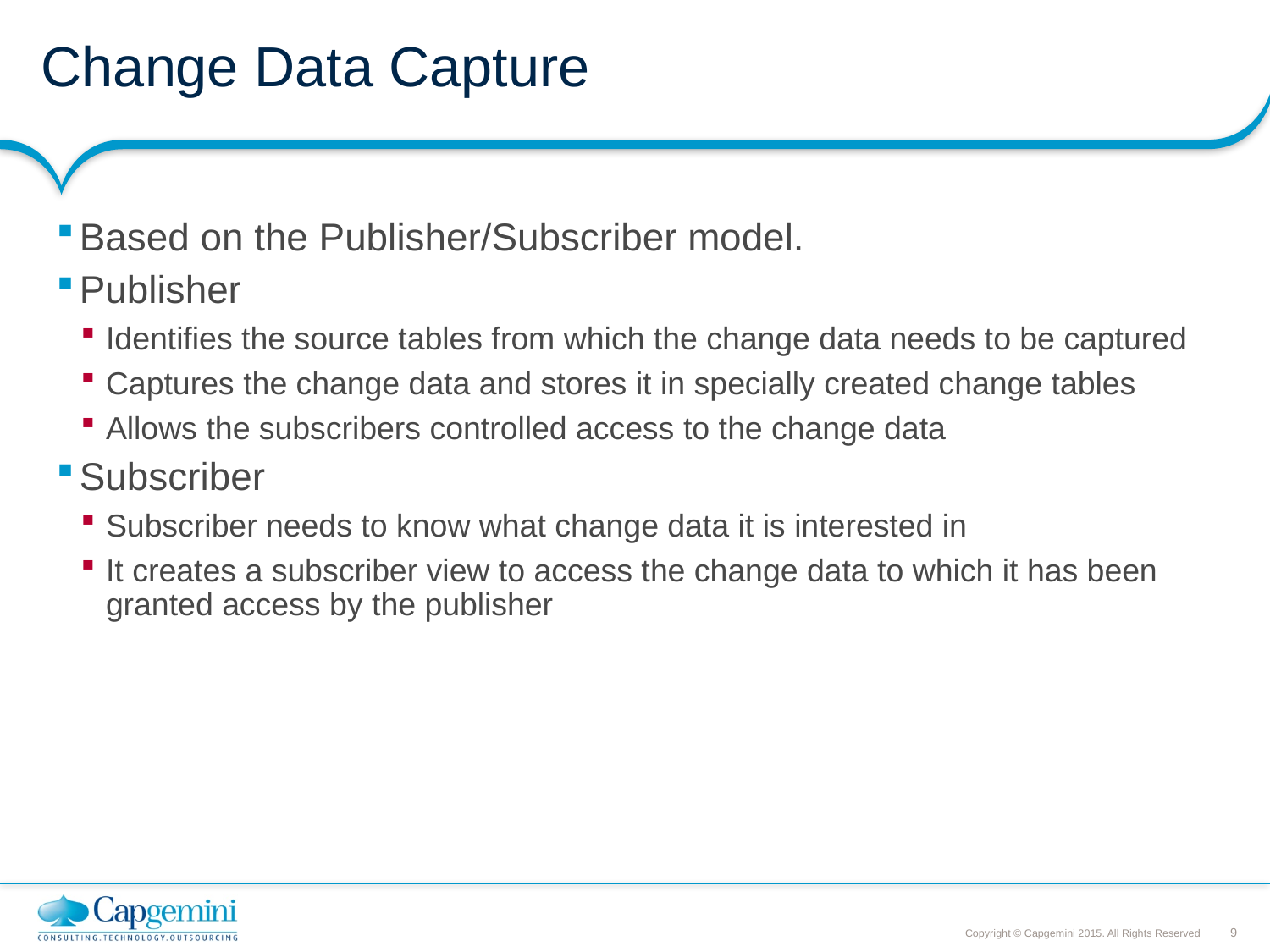

# Change Data Capture
Based on the Publisher/Subscriber model.
Publisher
Identifies the source tables from which the change data needs to be captured
Captures the change data and stores it in specially created change tables
Allows the subscribers controlled access to the change data
Subscriber
Subscriber needs to know what change data it is interested in
It creates a subscriber view to access the change data to which it has been granted access by the publisher